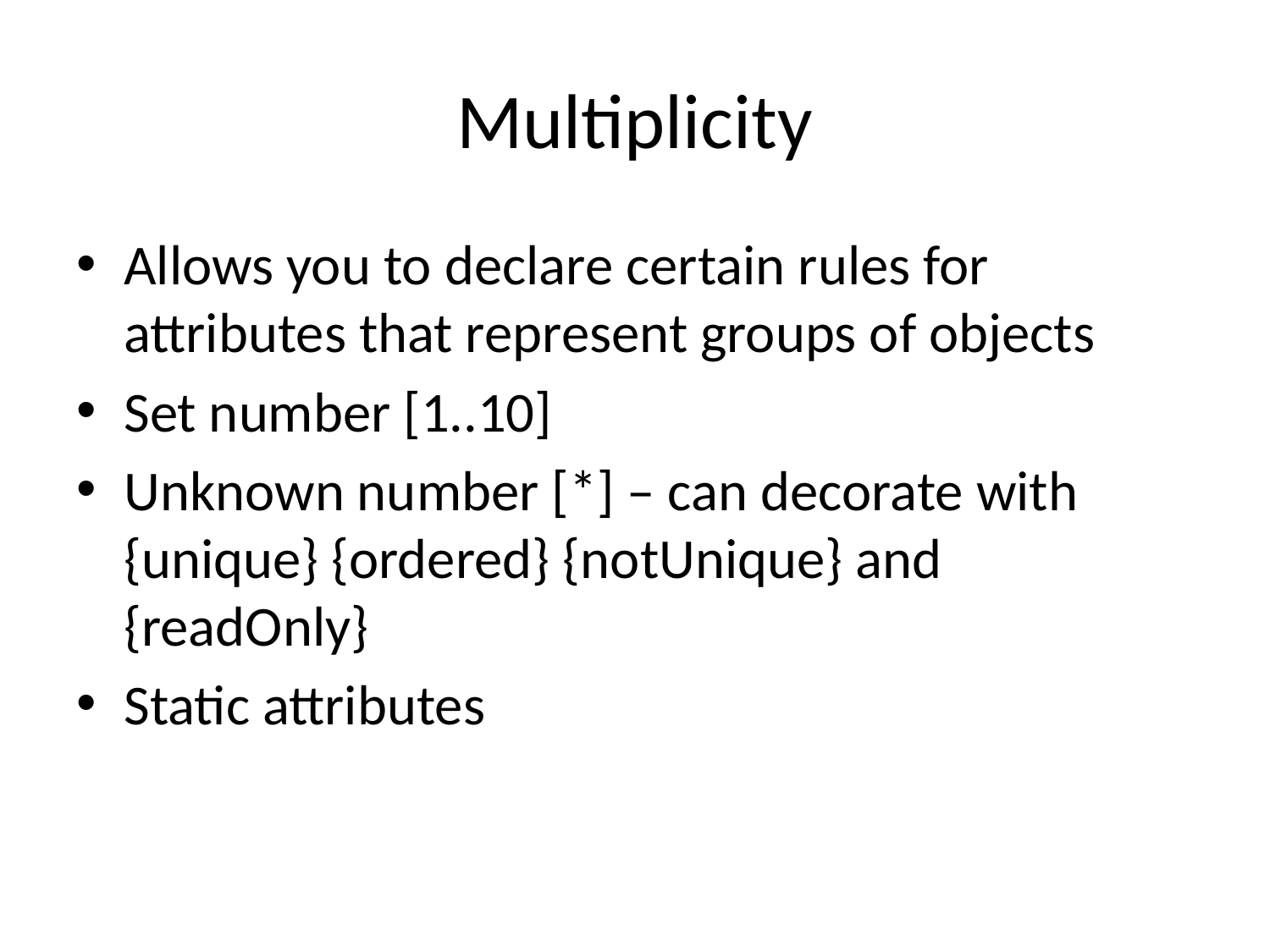

# Multiplicity
Allows you to declare certain rules for attributes that represent groups of objects
Set number [1..10]
Unknown number [*] – can decorate with {unique} {ordered} {notUnique} and {readOnly}
Static attributes